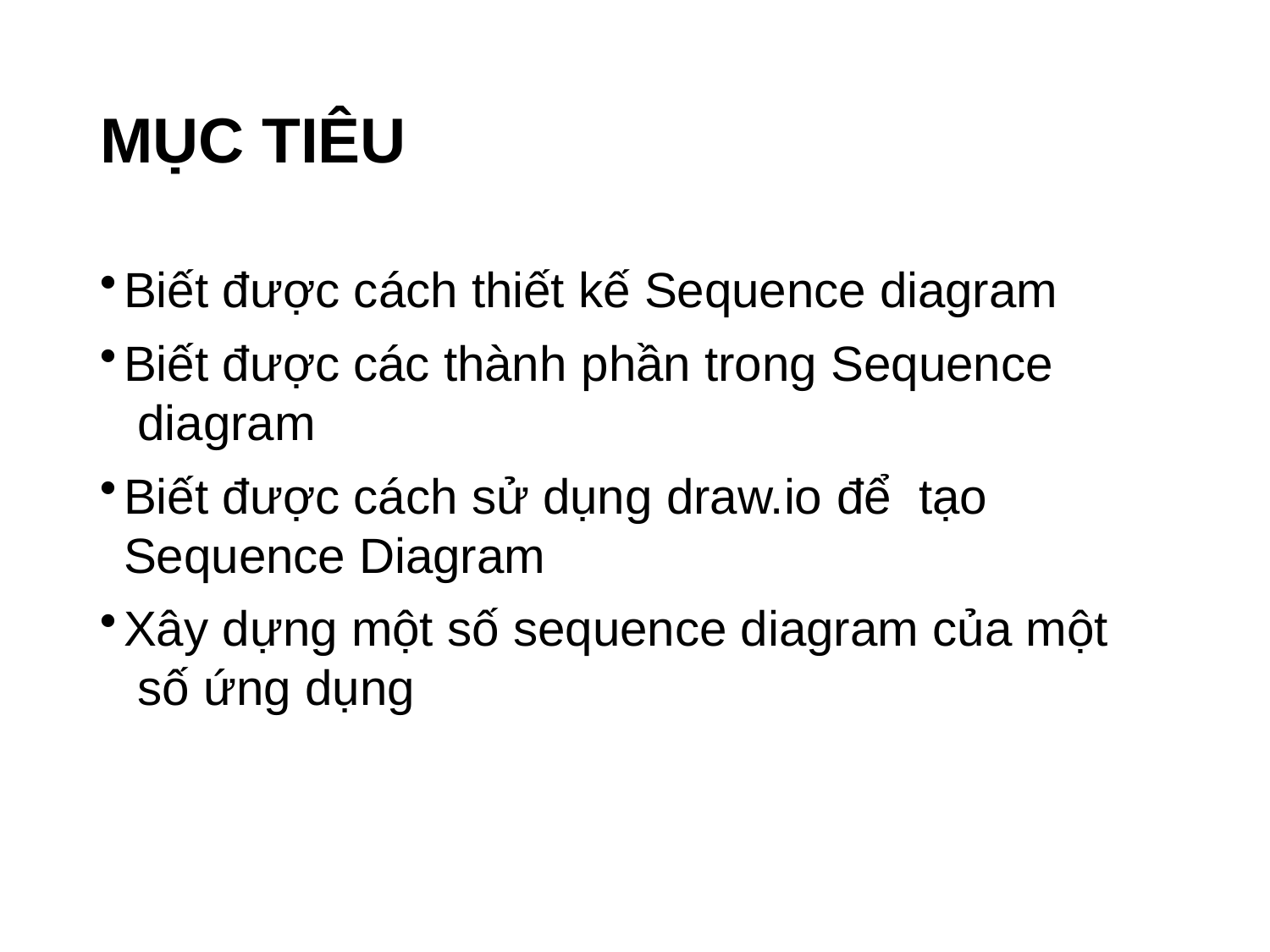

# MỤC TIÊU
Biết được cách thiết kế Sequence diagram
Biết được các thành phần trong Sequence  diagram
Biết được cách sử dụng draw.io để  tạo Sequence Diagram
Xây dựng một số sequence diagram của một  số ứng dụng